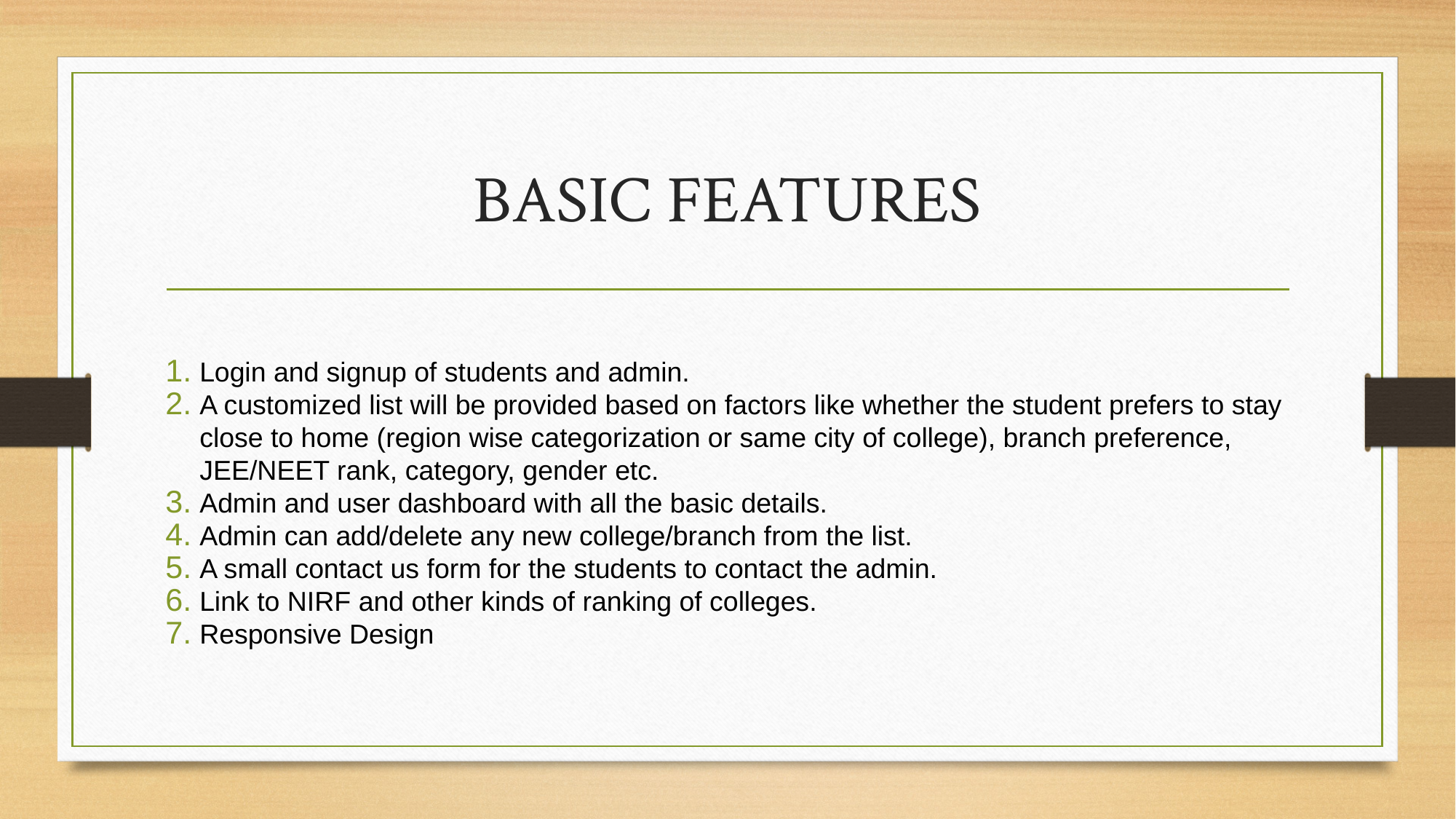

# BASIC FEATURES

Login and signup of students and admin.
A customized list will be provided based on factors like whether the student prefers to stay close to home (region wise categorization or same city of college), branch preference, JEE/NEET rank, category, gender etc.
Admin and user dashboard with all the basic details.
Admin can add/delete any new college/branch from the list.
A small contact us form for the students to contact the admin.
Link to NIRF and other kinds of ranking of colleges.
Responsive Design